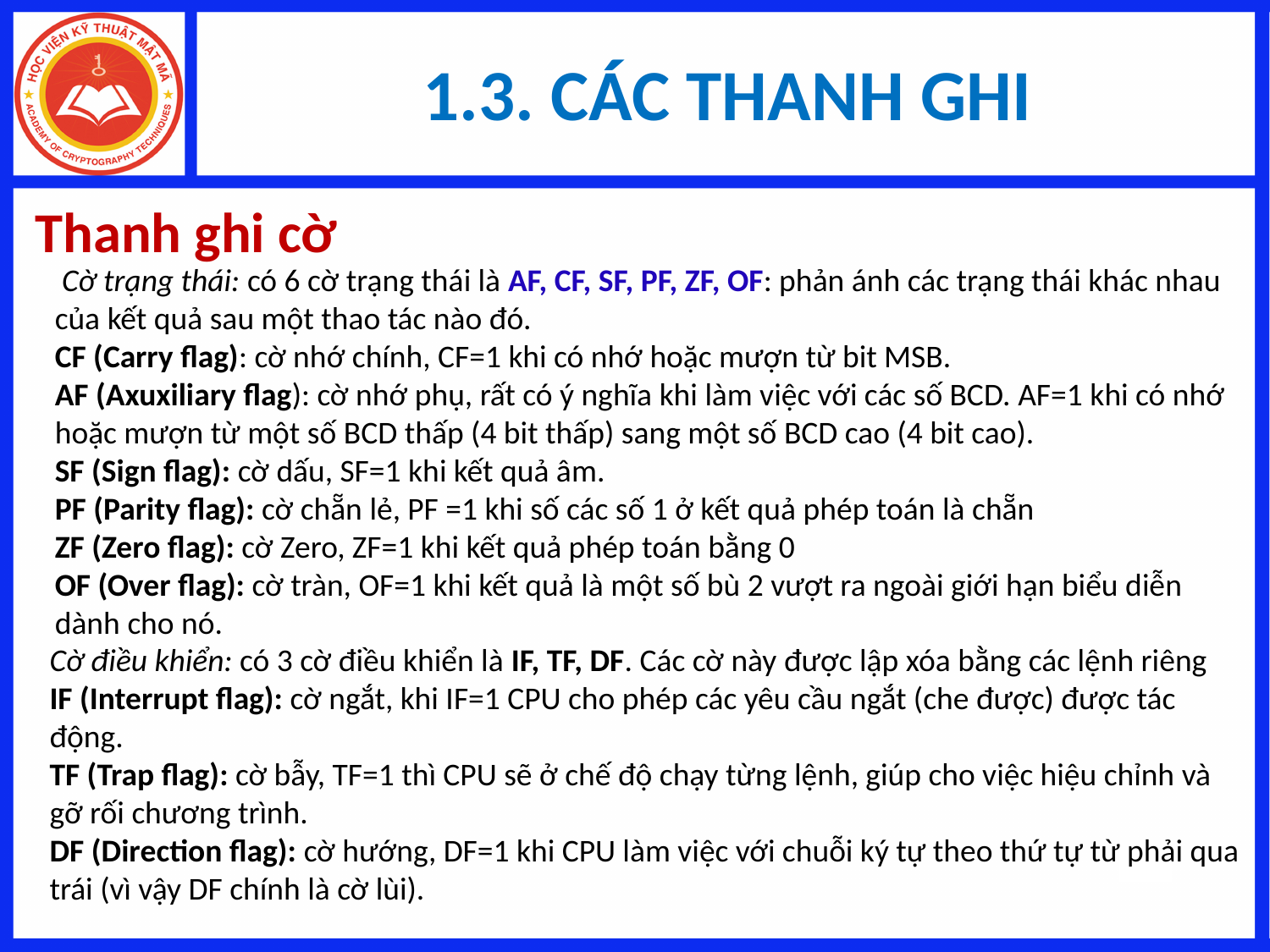

# 1.3. CÁC THANH GHI
Thanh ghi cờ
 Cờ trạng thái: có 6 cờ trạng thái là AF, CF, SF, PF, ZF, OF: phản ánh các trạng thái khác nhau của kết quả sau một thao tác nào đó.
CF (Carry flag): cờ nhớ chính, CF=1 khi có nhớ hoặc mượn từ bit MSB.
AF (Axuxiliary flag): cờ nhớ phụ, rất có ý nghĩa khi làm việc với các số BCD. AF=1 khi có nhớ hoặc mượn từ một số BCD thấp (4 bit thấp) sang một số BCD cao (4 bit cao).
SF (Sign flag): cờ dấu, SF=1 khi kết quả âm.
PF (Parity flag): cờ chẵn lẻ, PF =1 khi số các số 1 ở kết quả phép toán là chẵn
ZF (Zero flag): cờ Zero, ZF=1 khi kết quả phép toán bằng 0
OF (Over flag): cờ tràn, OF=1 khi kết quả là một số bù 2 vượt ra ngoài giới hạn biểu diễn dành cho nó.
Cờ điều khiển: có 3 cờ điều khiển là IF, TF, DF. Các cờ này được lập xóa bằng các lệnh riêng
IF (Interrupt flag): cờ ngắt, khi IF=1 CPU cho phép các yêu cầu ngắt (che được) được tác động.
TF (Trap flag): cờ bẫy, TF=1 thì CPU sẽ ở chế độ chạy từng lệnh, giúp cho việc hiệu chỉnh và gỡ rối chương trình.
DF (Direction flag): cờ hướng, DF=1 khi CPU làm việc với chuỗi ký tự theo thứ tự từ phải qua trái (vì vậy DF chính là cờ lùi).